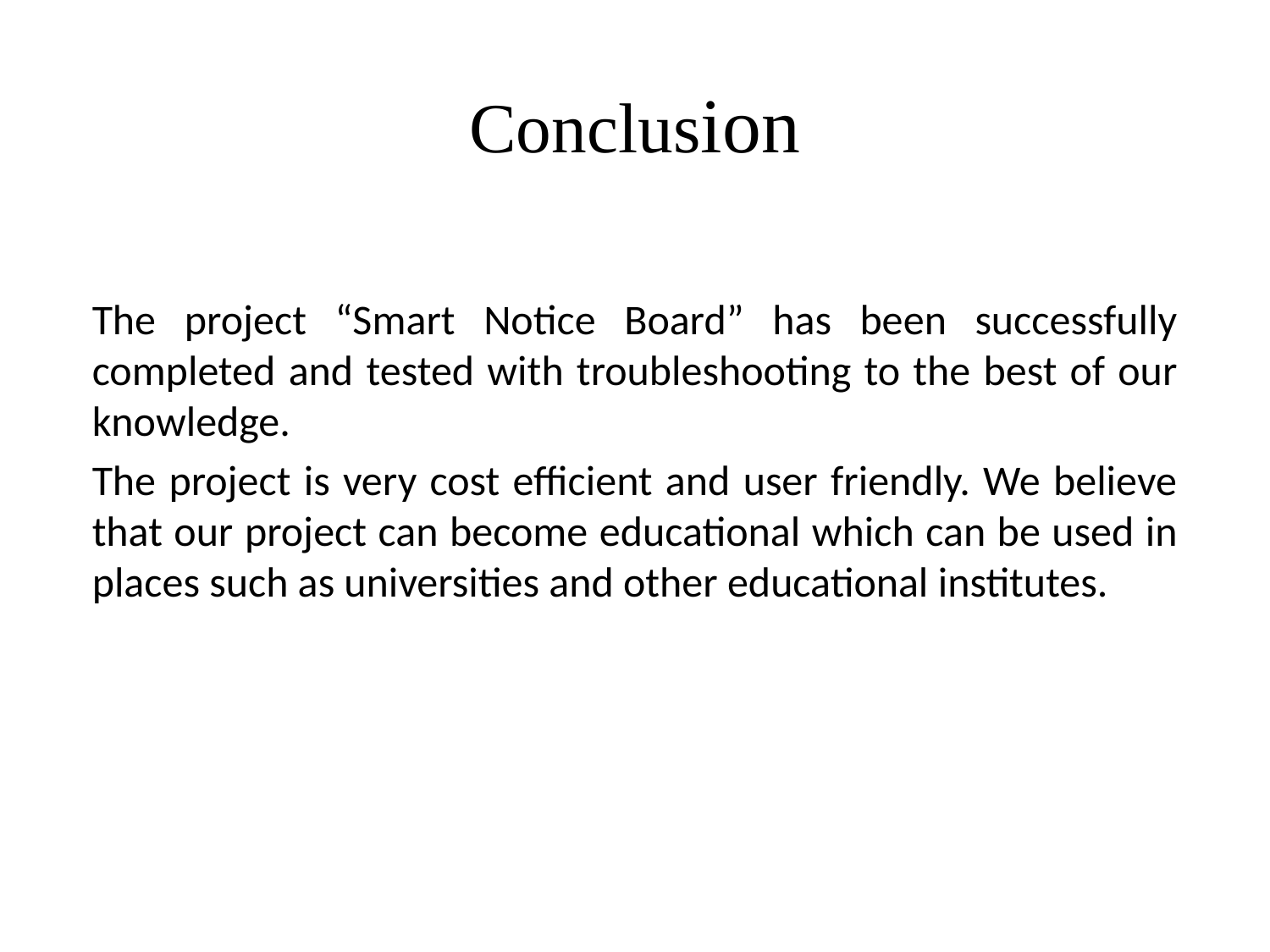

# Conclusion
The project “Smart Notice Board” has been successfully completed and tested with troubleshooting to the best of our knowledge.
The project is very cost efficient and user friendly. We believe that our project can become educational which can be used in places such as universities and other educational institutes.